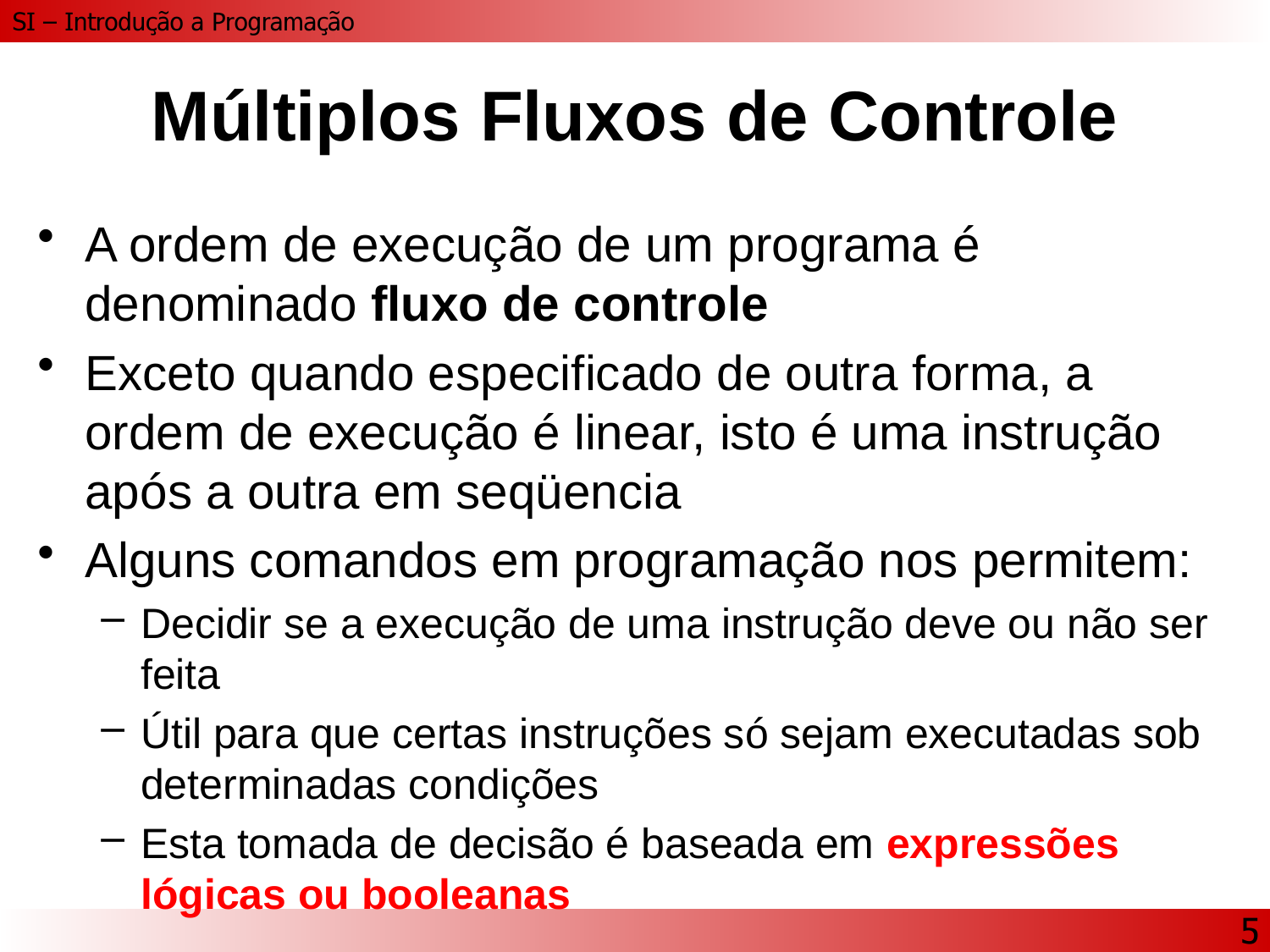

# Múltiplos Fluxos de Controle
A ordem de execução de um programa é denominado fluxo de controle
Exceto quando especificado de outra forma, a ordem de execução é linear, isto é uma instrução após a outra em seqüencia
Alguns comandos em programação nos permitem:
Decidir se a execução de uma instrução deve ou não ser feita
Útil para que certas instruções só sejam executadas sob determinadas condições
Esta tomada de decisão é baseada em expressões lógicas ou booleanas
5